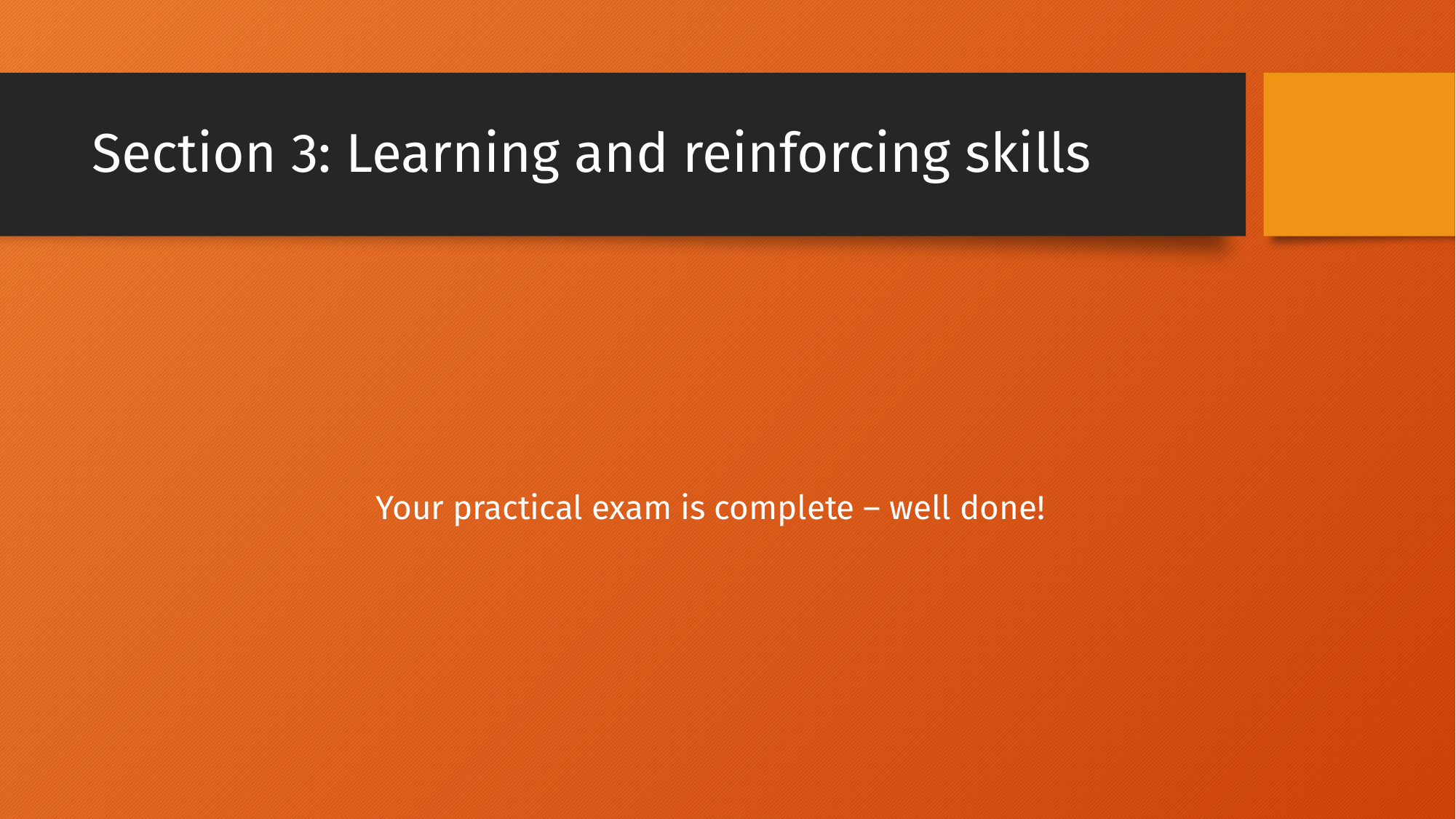

# Section 3: Learning and reinforcing skills

Your practical exam is complete – well done!